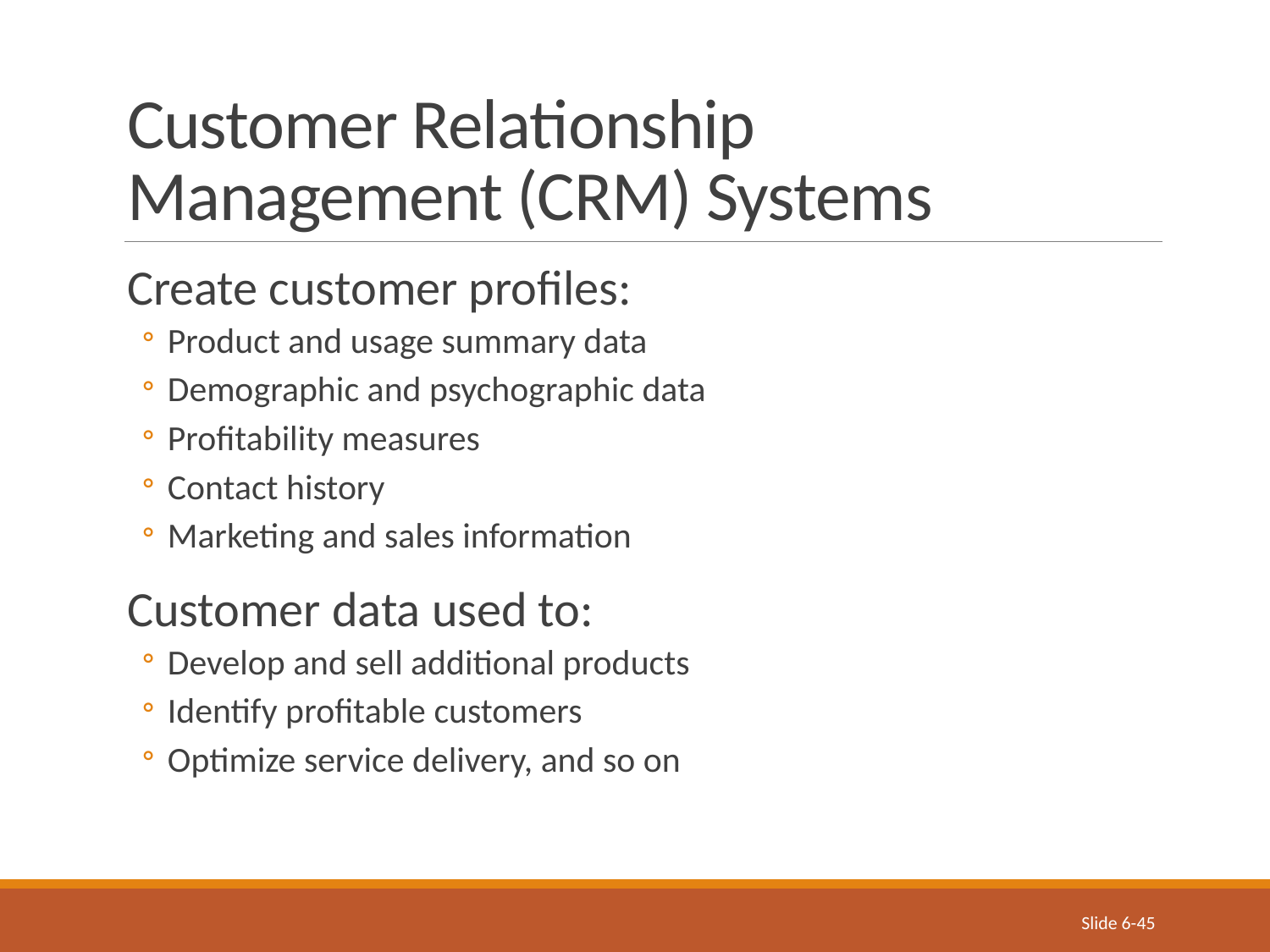

# Customer Relationship Management (CRM) Systems
Create customer profiles:
Product and usage summary data
Demographic and psychographic data
Profitability measures
Contact history
Marketing and sales information
Customer data used to:
Develop and sell additional products
Identify profitable customers
Optimize service delivery, and so on
Slide 6-45